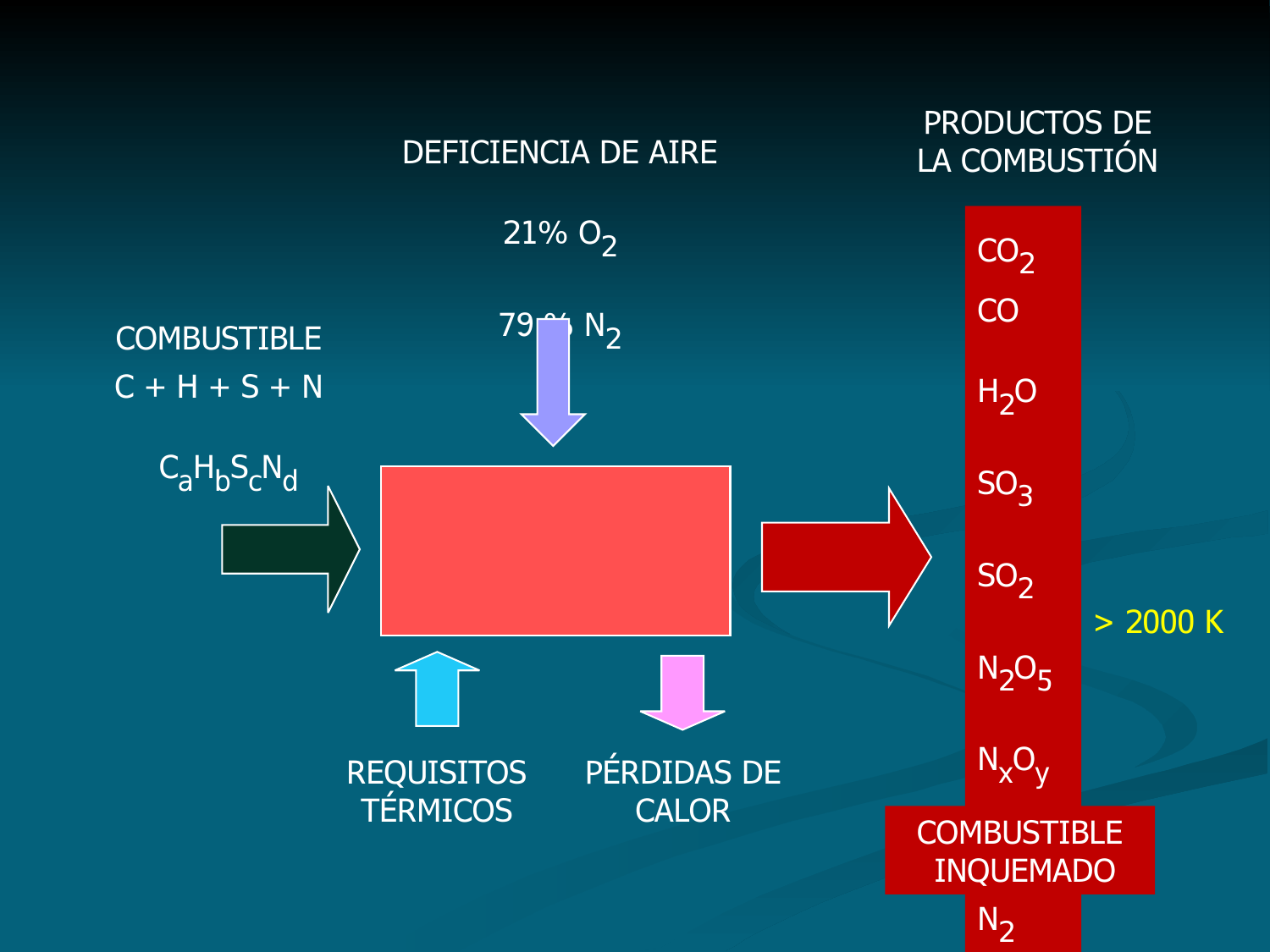

PRODUCTOS DE LA COMBUSTIÓN
DEFICIENCIA DE AIRE
21% O2
79 % N2
CO2
CO
H2O
SO3
SO2
N2O5
NxOy O2
N2

COMBUSTIBLE
C + H + S + N
  CaHbScNd

> 2000 K

PÉRDIDAS DE CALOR
REQUISITOS TÉRMICOS
COMBUSTIBLE
 INQUEMADO